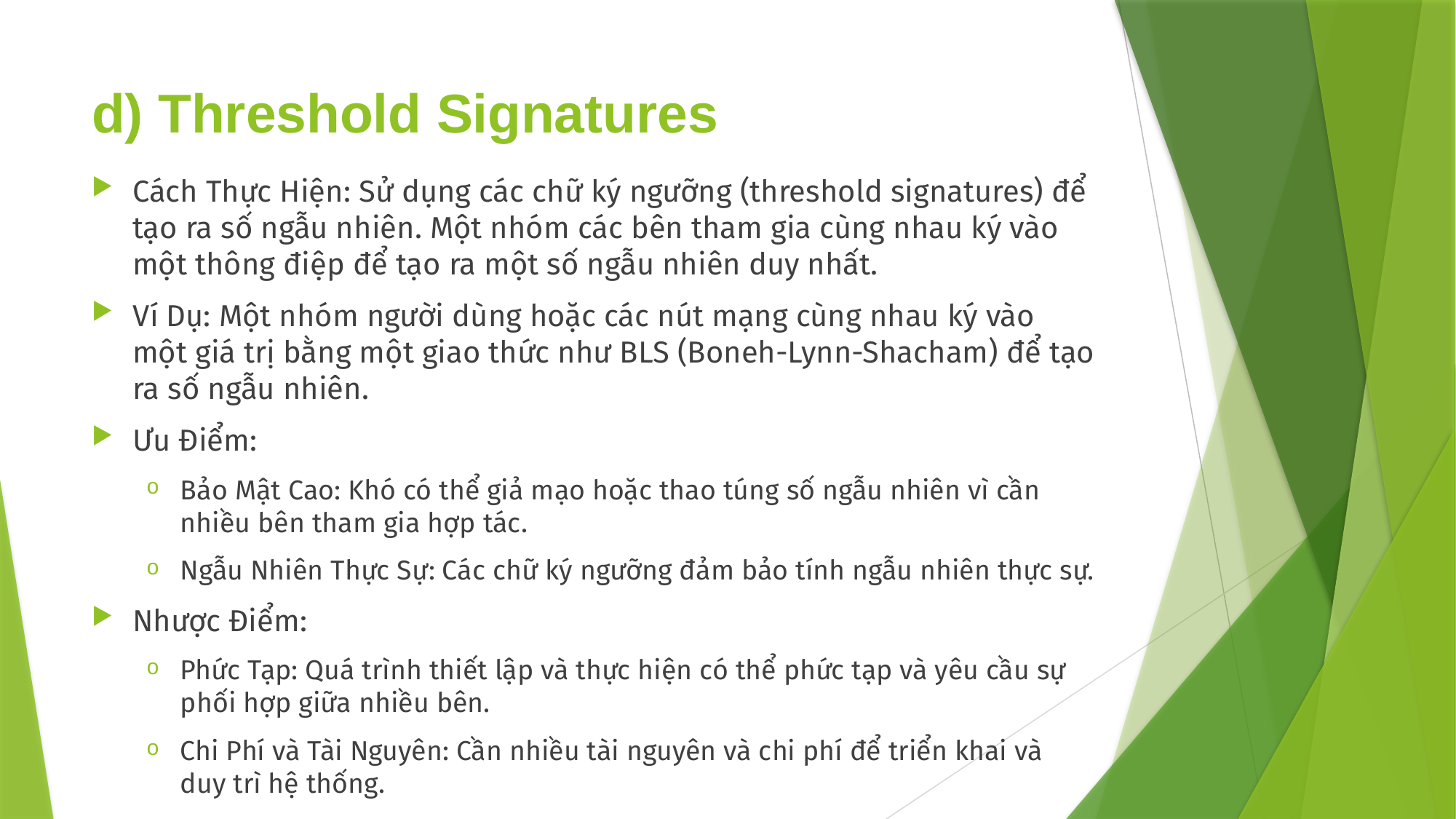

# d) Threshold Signatures
Cách Thực Hiện: Sử dụng các chữ ký ngưỡng (threshold signatures) để tạo ra số ngẫu nhiên. Một nhóm các bên tham gia cùng nhau ký vào một thông điệp để tạo ra một số ngẫu nhiên duy nhất.
Ví Dụ: Một nhóm người dùng hoặc các nút mạng cùng nhau ký vào một giá trị bằng một giao thức như BLS (Boneh-Lynn-Shacham) để tạo ra số ngẫu nhiên.
Ưu Điểm:
Bảo Mật Cao: Khó có thể giả mạo hoặc thao túng số ngẫu nhiên vì cần nhiều bên tham gia hợp tác.
Ngẫu Nhiên Thực Sự: Các chữ ký ngưỡng đảm bảo tính ngẫu nhiên thực sự.
Nhược Điểm:
Phức Tạp: Quá trình thiết lập và thực hiện có thể phức tạp và yêu cầu sự phối hợp giữa nhiều bên.
Chi Phí và Tài Nguyên: Cần nhiều tài nguyên và chi phí để triển khai và duy trì hệ thống.